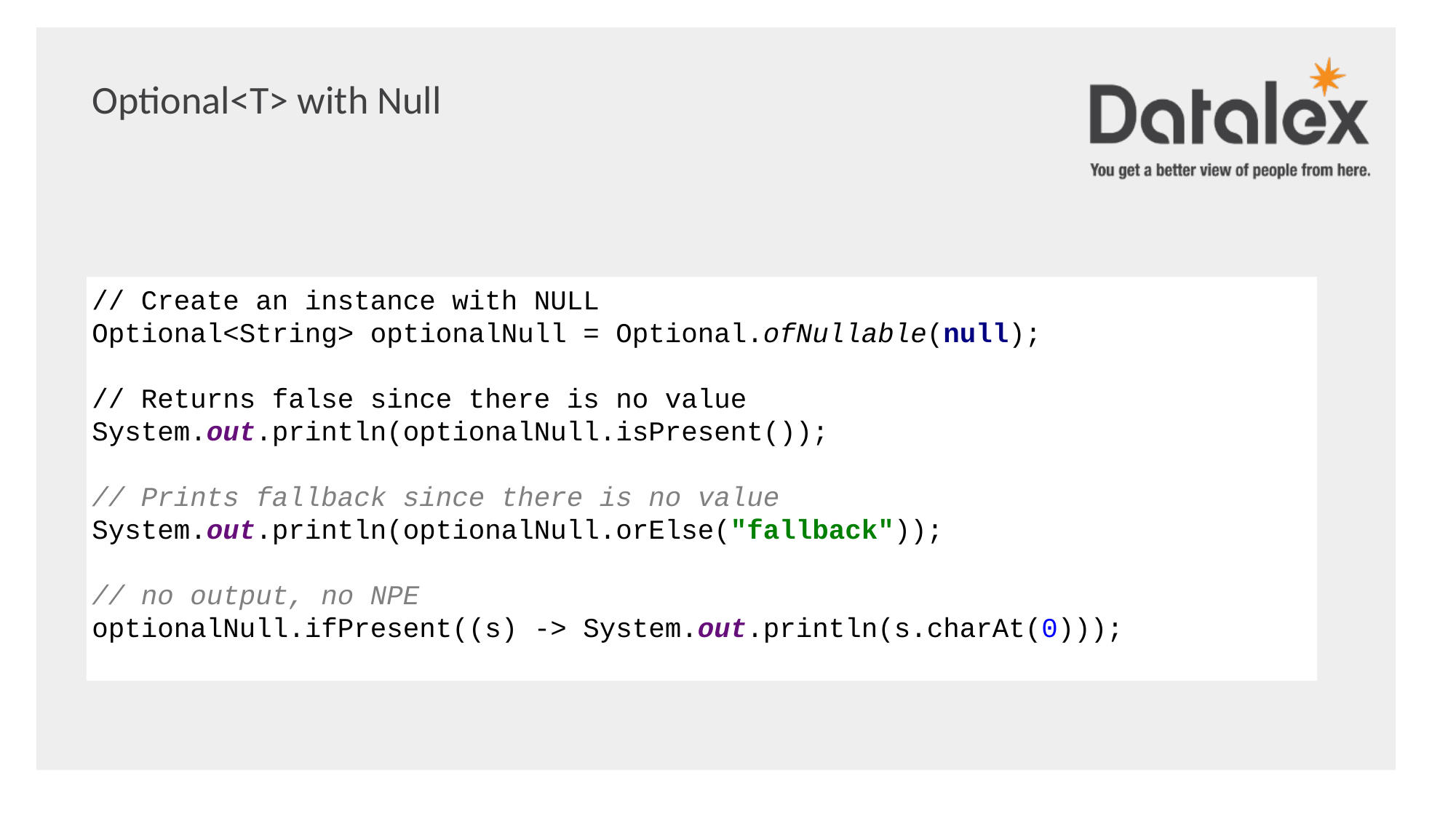

Optional<T> with Null
// Create an instance with NULL
Optional<String> optionalNull = Optional.ofNullable(null);

// Returns false since there is no value
System.out.println(optionalNull.isPresent());

// Prints fallback since there is no value
System.out.println(optionalNull.orElse("fallback"));
// no output, no NPE
optionalNull.ifPresent((s) -> System.out.println(s.charAt(0)));